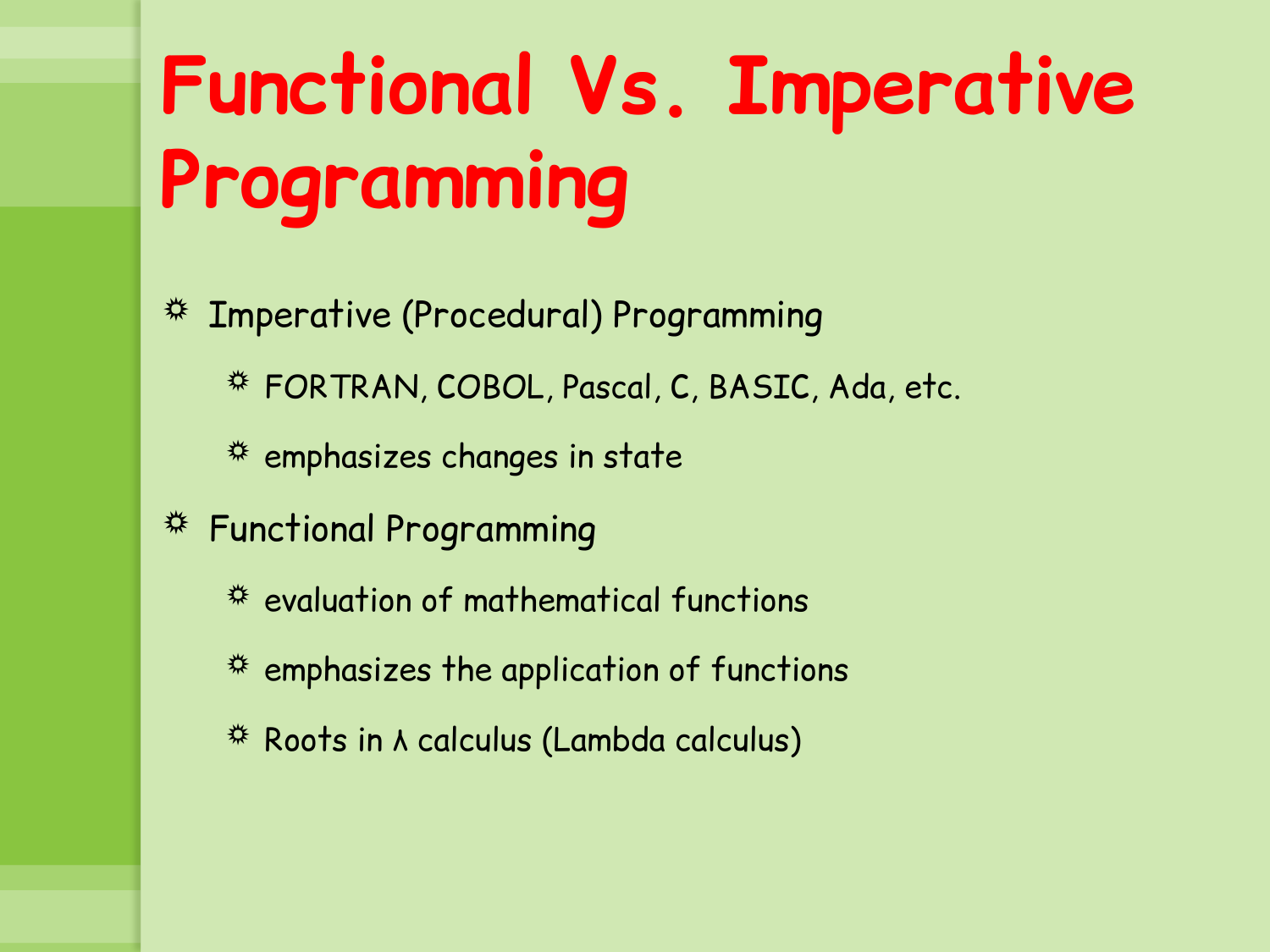

# Functional Vs. Imperative Programming
Imperative (Procedural) Programming
FORTRAN, COBOL, Pascal, C, BASIC, Ada, etc.
emphasizes changes in state
Functional Programming
evaluation of mathematical functions
emphasizes the application of functions
Roots in λ calculus (Lambda calculus)